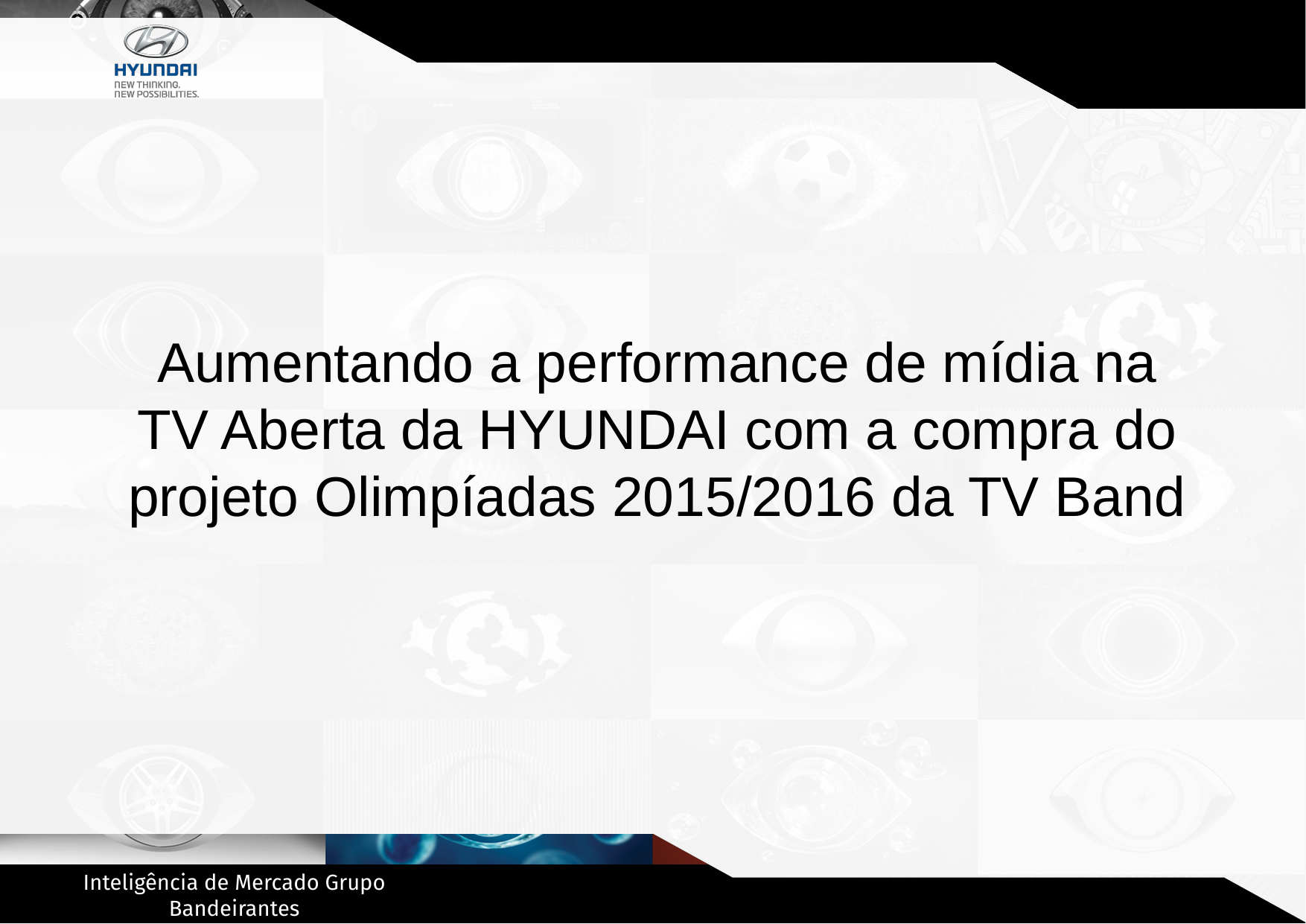

Aumentando a performance de mídia na TV Aberta da HYUNDAI com a compra do projeto Olimpíadas 2015/2016 da TV Band